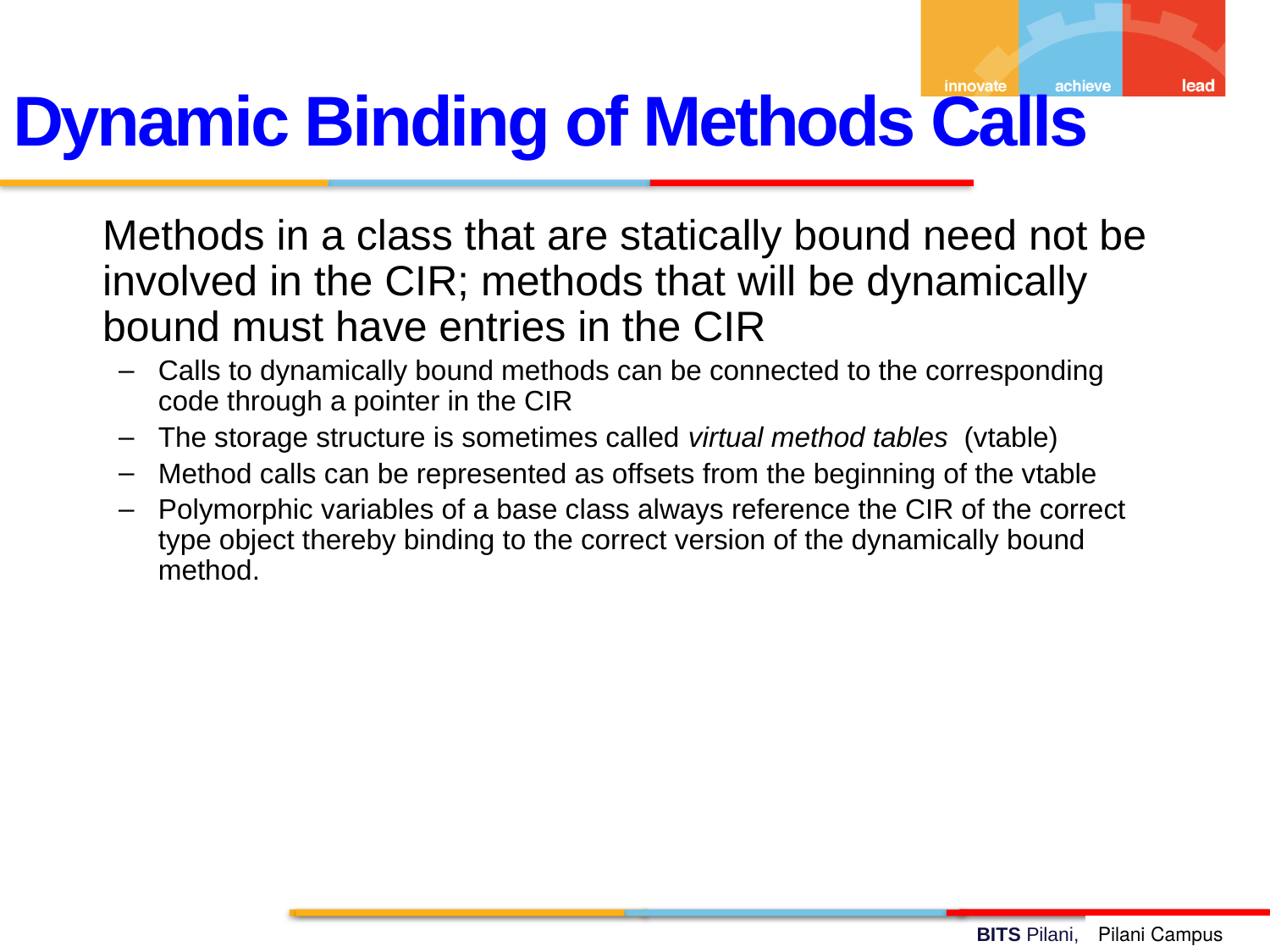

Dynamic Binding of Methods Calls
    Methods in a class that are statically bound need not be involved in the CIR; methods that will be dynamically bound must have entries in the CIR
Calls to dynamically bound methods can be connected to the corresponding code through a pointer in the CIR
The storage structure is sometimes called virtual method tables  (vtable)
Method calls can be represented as offsets from the beginning of the vtable
Polymorphic variables of a base class always reference the CIR of the correct type object thereby binding to the correct version of the dynamically bound method.
Pilani Campus